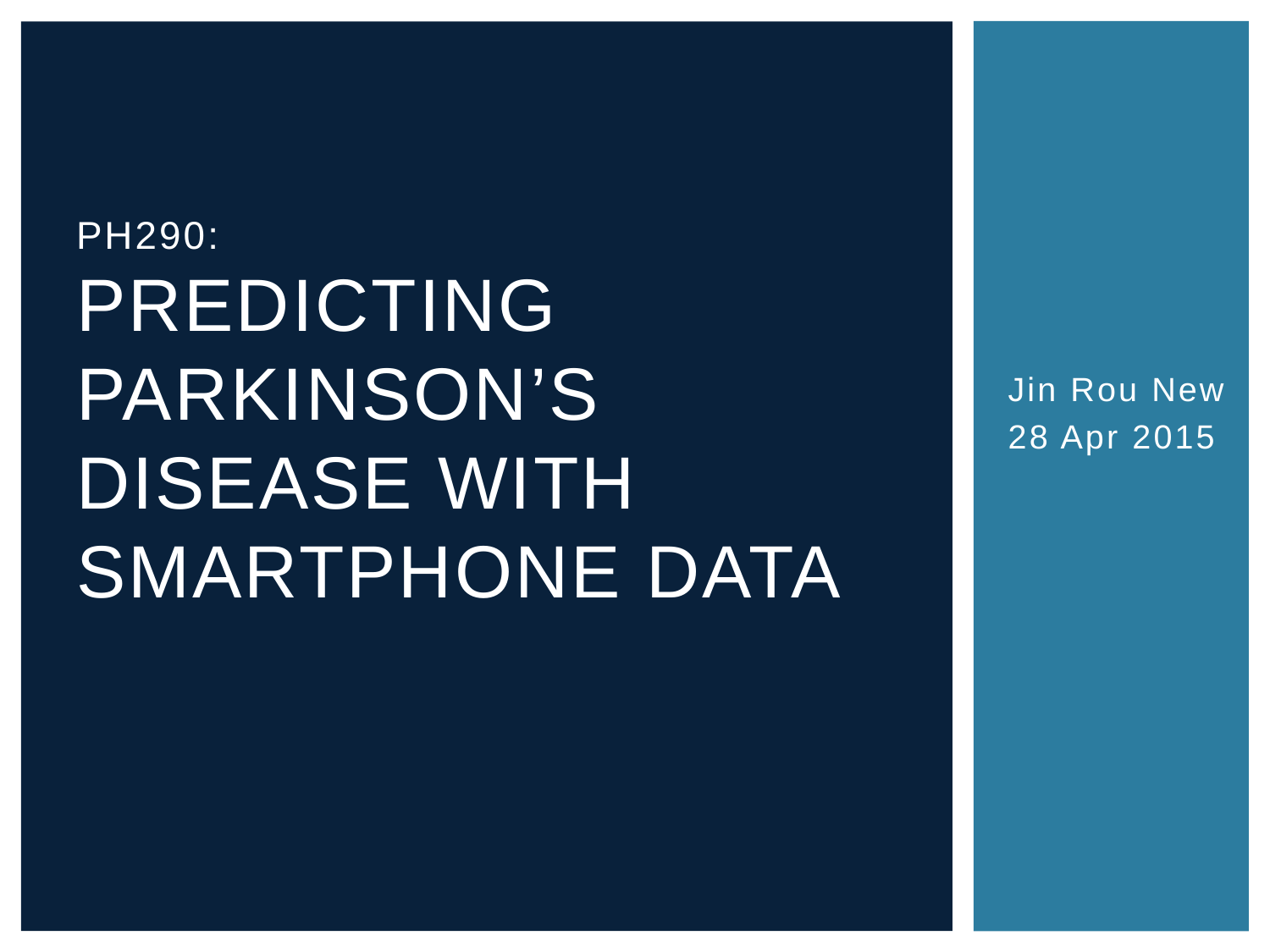

# PH290: Predicting parkinson’s disease with smartphone data
Jin Rou New
28 Apr 2015